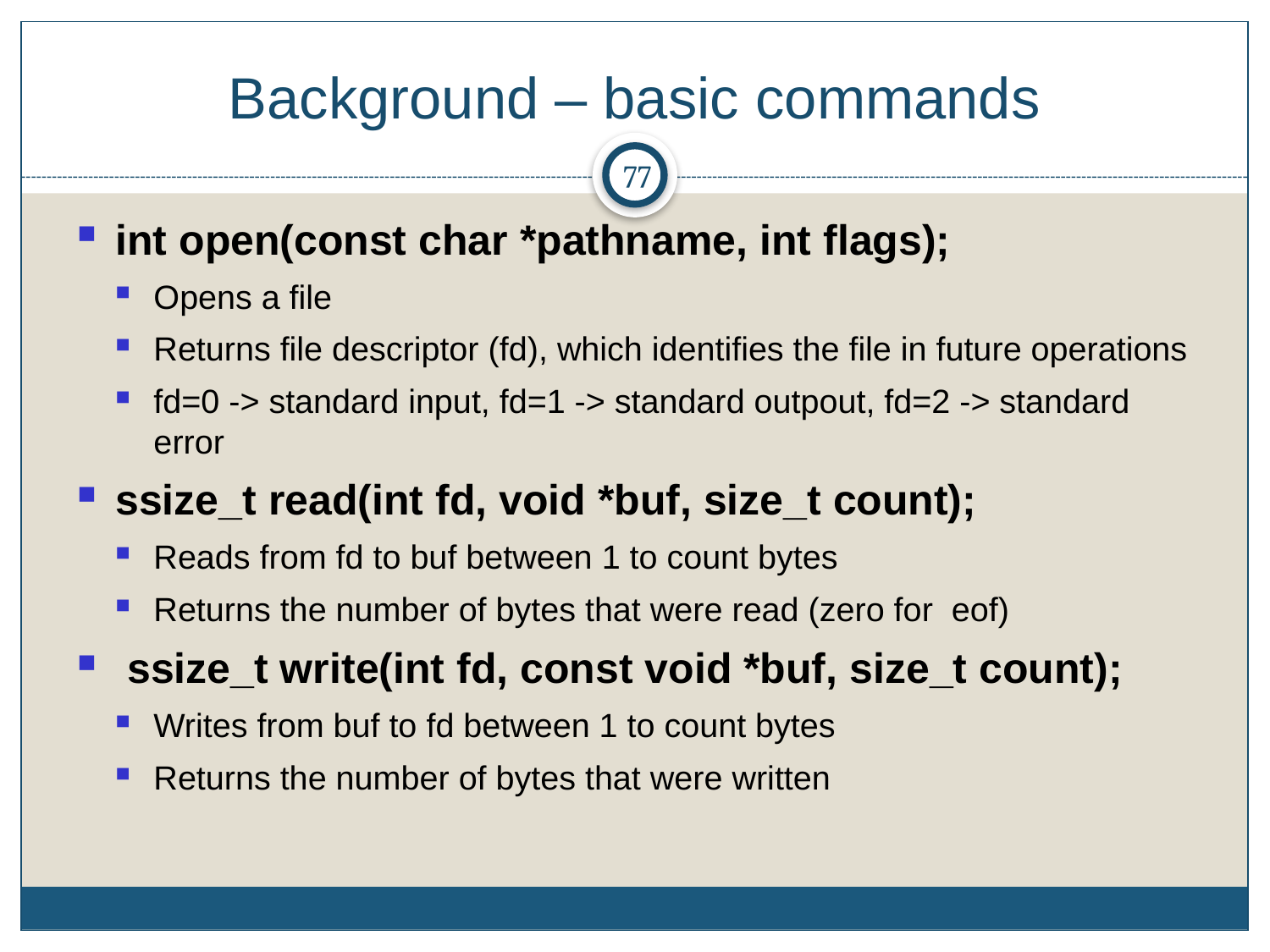

# Background – basic commands
77
int open(const char *pathname, int flags);
Opens a file
Returns file descriptor (fd), which identifies the file in future operations
fd=0 -> standard input, fd=1 -> standard outpout, fd=2 -> standard error
ssize_t read(int fd, void *buf, size_t count);
Reads from fd to buf between 1 to count bytes
Returns the number of bytes that were read (zero for  eof)
 ssize_t write(int fd, const void *buf, size_t count);
Writes from buf to fd between 1 to count bytes
Returns the number of bytes that were written